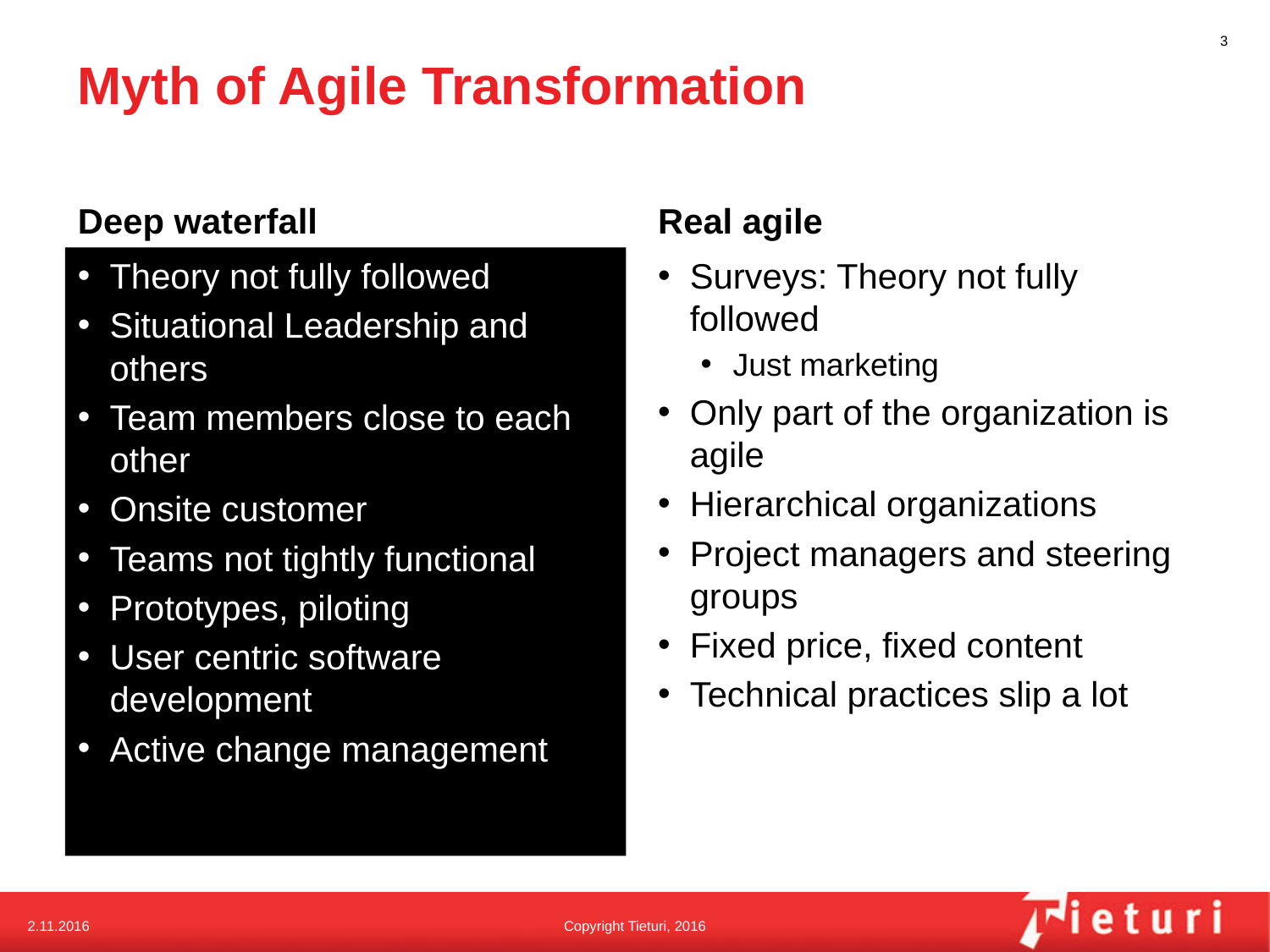

# Myth of Agile Transformation
3
Deep waterfall
Real agile
Theory not fully followed
Situational Leadership and others
Team members close to each other
Onsite customer
Teams not tightly functional
Prototypes, piloting
User centric software development
Active change management

Surveys: Theory not fully followed
Just marketing
Only part of the organization is agile
Hierarchical organizations
Project managers and steering groups
Fixed price, fixed content
Technical practices slip a lot

2.11.2016
Copyright Tieturi, 2016